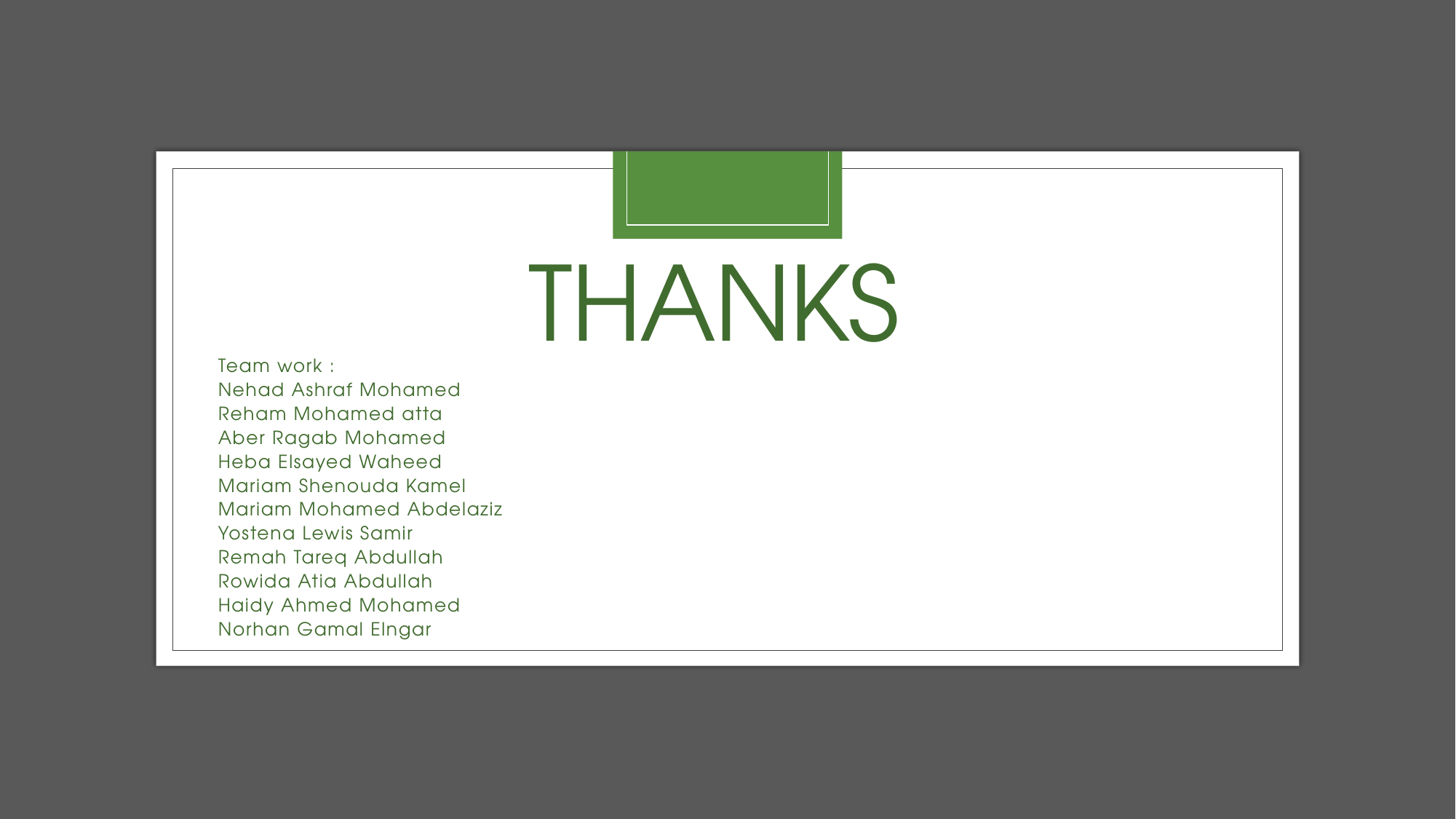

# Thanks
Team work :
Nehad Ashraf Mohamed
Reham Mohamed atta
Aber Ragab Mohamed
Heba Elsayed Waheed
Mariam Shenouda Kamel
Mariam Mohamed Abdelaziz
Yostena Lewis Samir
Remah Tareq Abdullah
Rowida Atia Abdullah
Haidy Ahmed Mohamed
Norhan Gamal Elngar